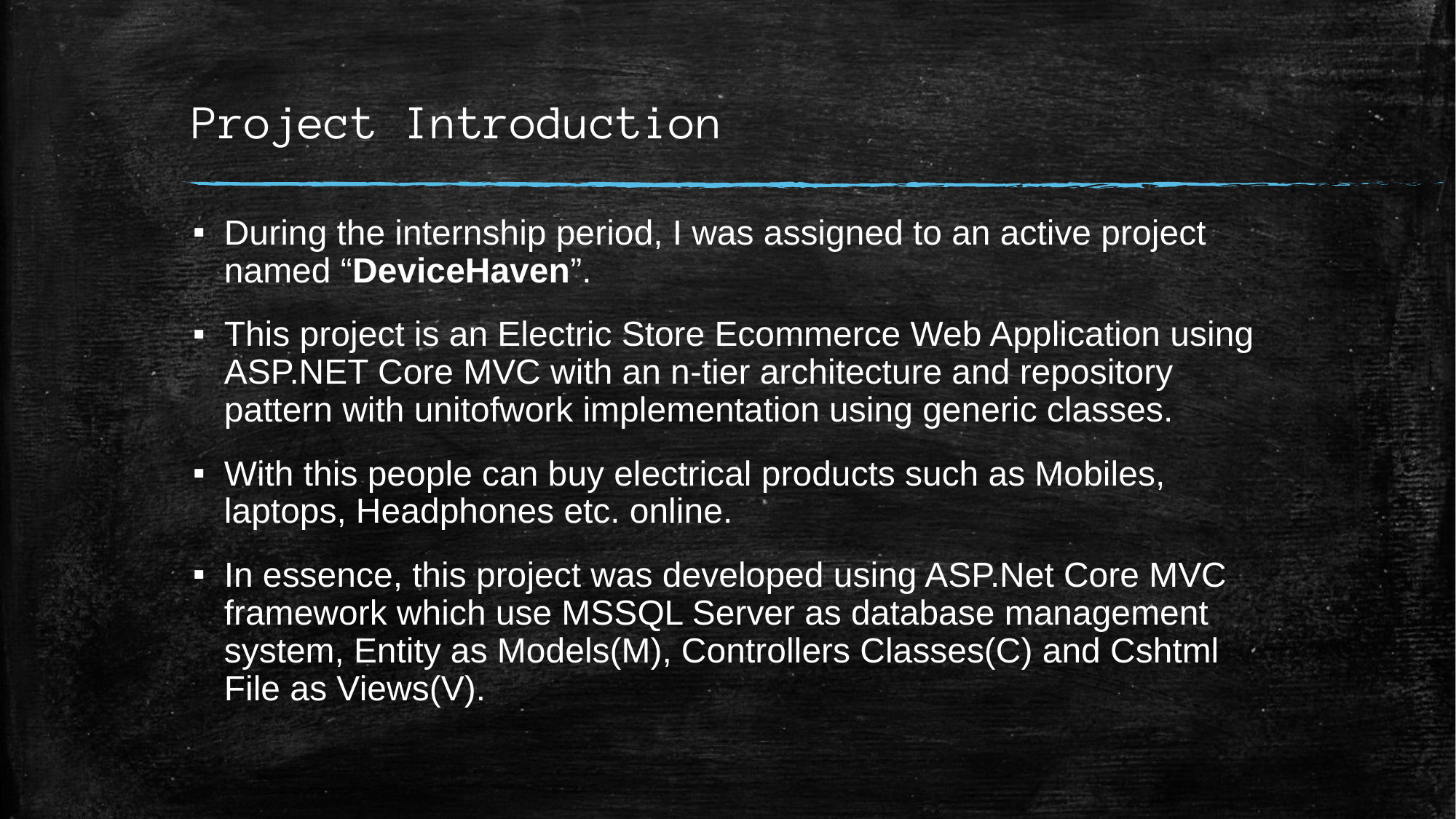

# Project Introduction
During the internship period, I was assigned to an active project named “DeviceHaven”.
This project is an Electric Store Ecommerce Web Application using ASP.NET Core MVC with an n-tier architecture and repository pattern with unitofwork implementation using generic classes.
With this people can buy electrical products such as Mobiles, laptops, Headphones etc. online.
In essence, this project was developed using ASP.Net Core MVC framework which use MSSQL Server as database management system, Entity as Models(M), Controllers Classes(C) and Cshtml File as Views(V).